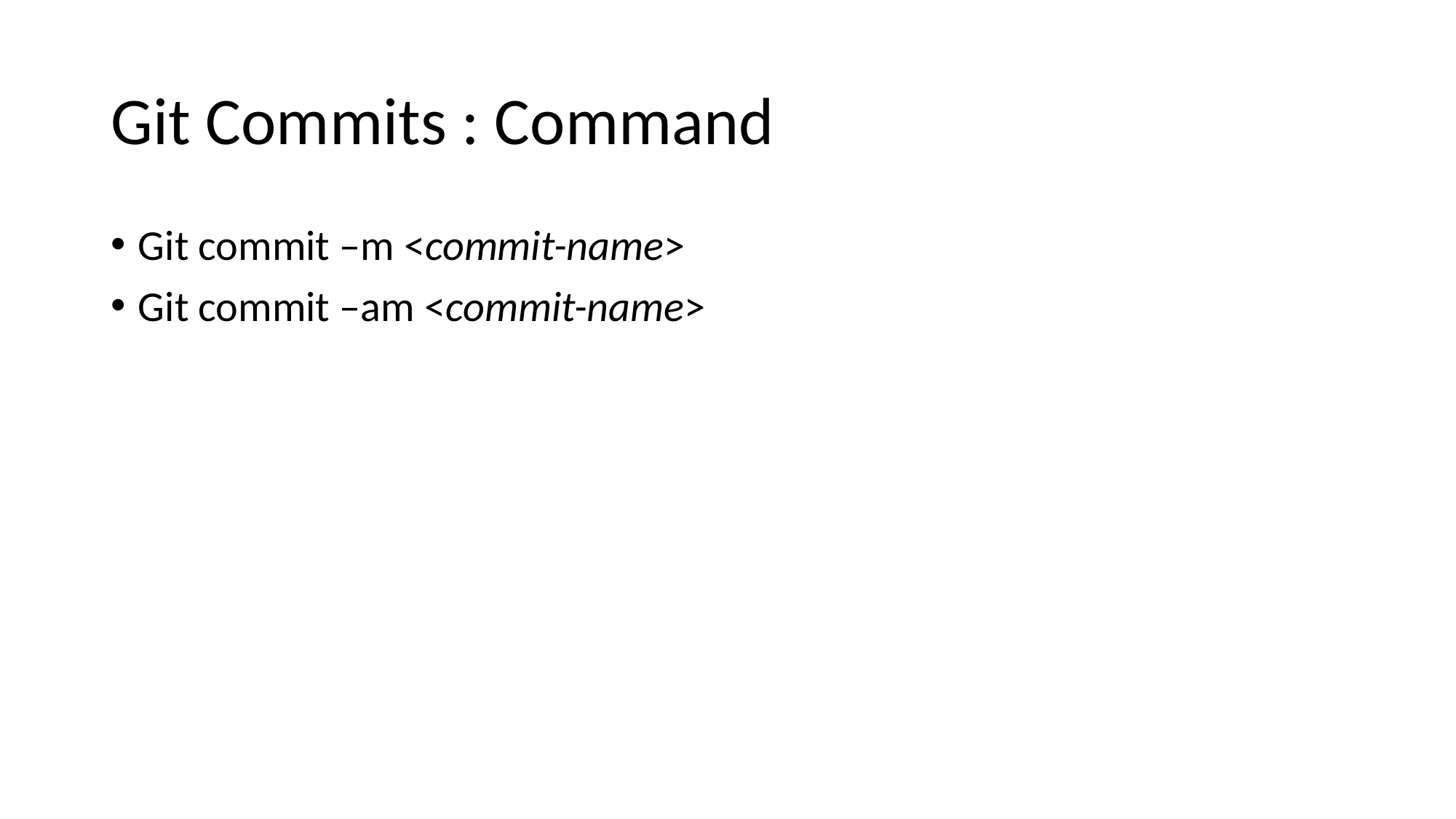

# Git Commits : Command
Git commit –m <commit-name>
Git commit –am <commit-name>